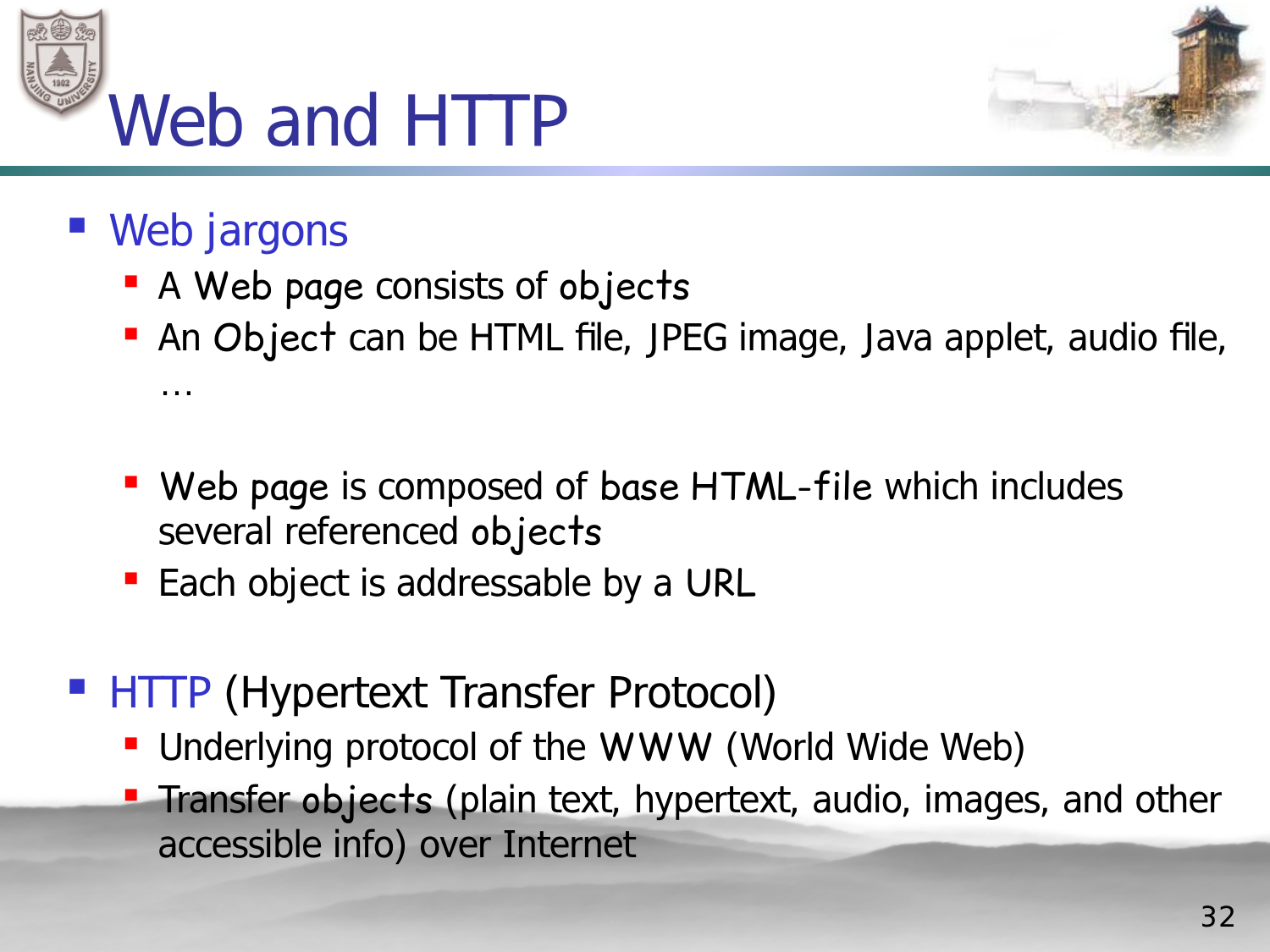

# Web and HTTP
Web jargons
A Web page consists of objects
An Object can be HTML file, JPEG image, Java applet, audio file, …

Web page is composed of base HTML-file which includes several referenced objects
Each object is addressable by a URL

HTTP (Hypertext Transfer Protocol)
Underlying protocol of the WWW (World Wide Web)
Transfer objects (plain text, hypertext, audio, images, and other accessible info) over Internet
32